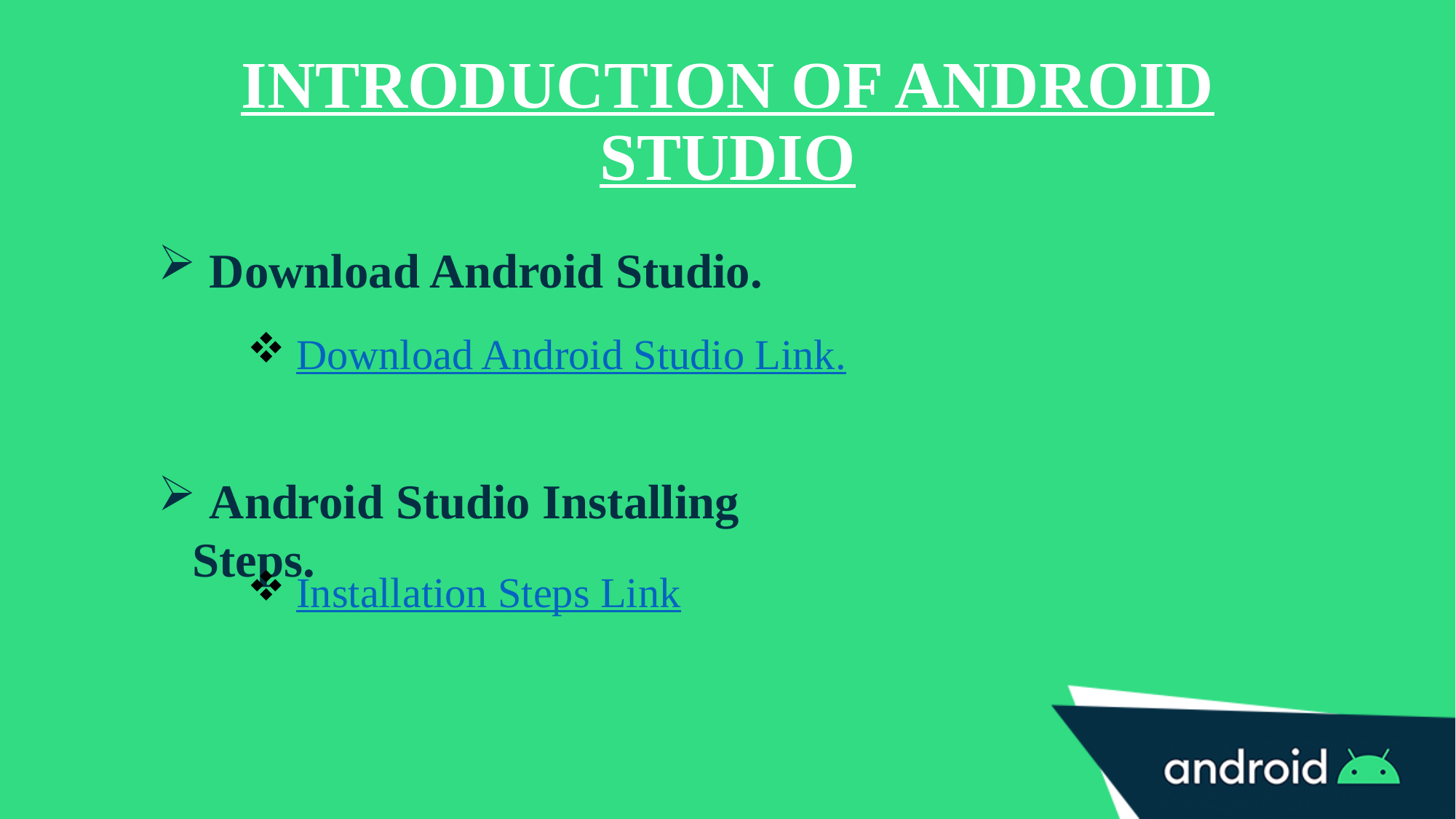

# Introduction of Android Studio
 Download Android Studio.
 Download Android Studio Link.
 Android Studio Installing Steps.
 Installation Steps Link